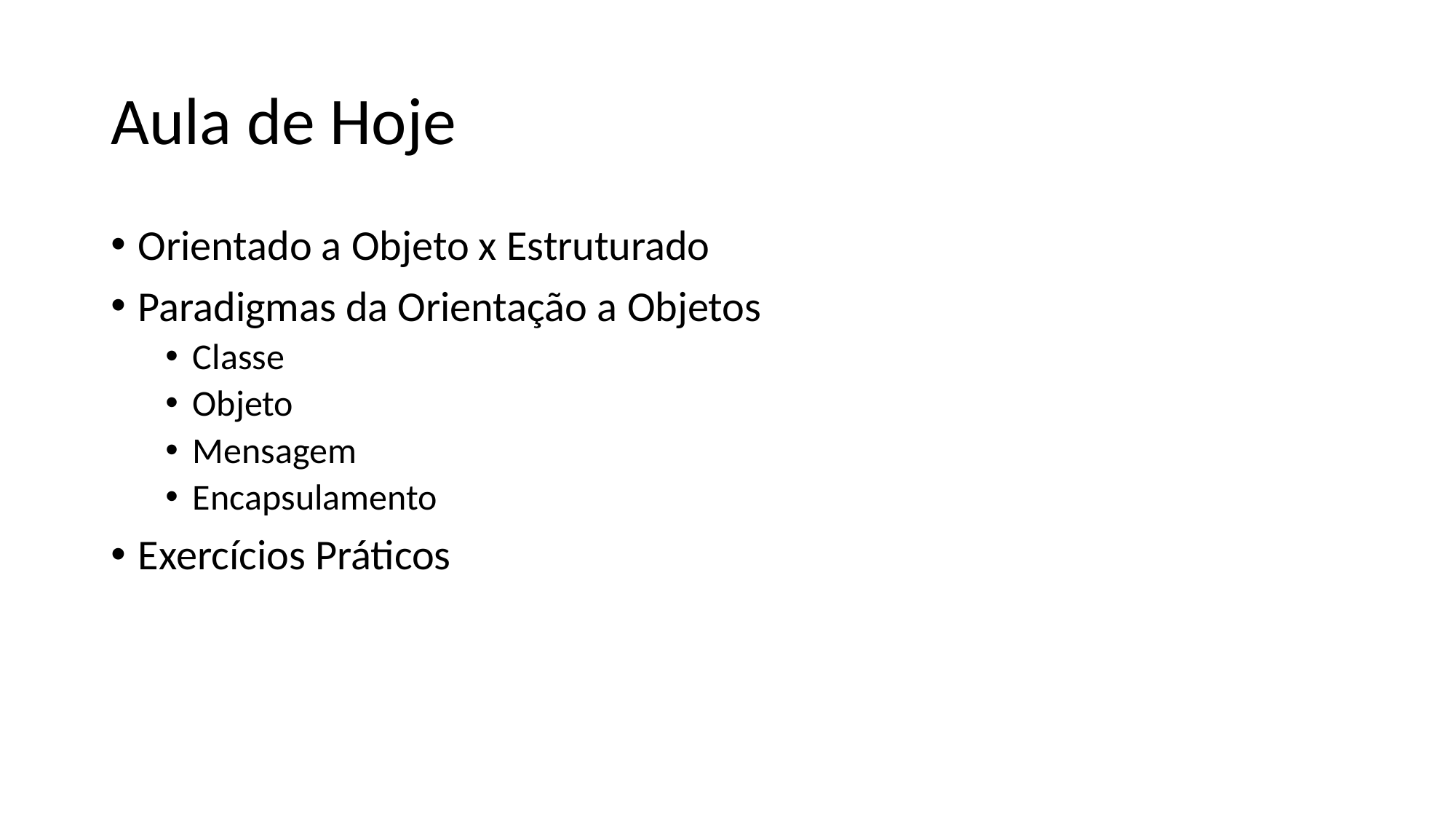

# Aula de Hoje
Orientado a Objeto x Estruturado
Paradigmas da Orientação a Objetos
Classe
Objeto
Mensagem
Encapsulamento
Exercícios Práticos